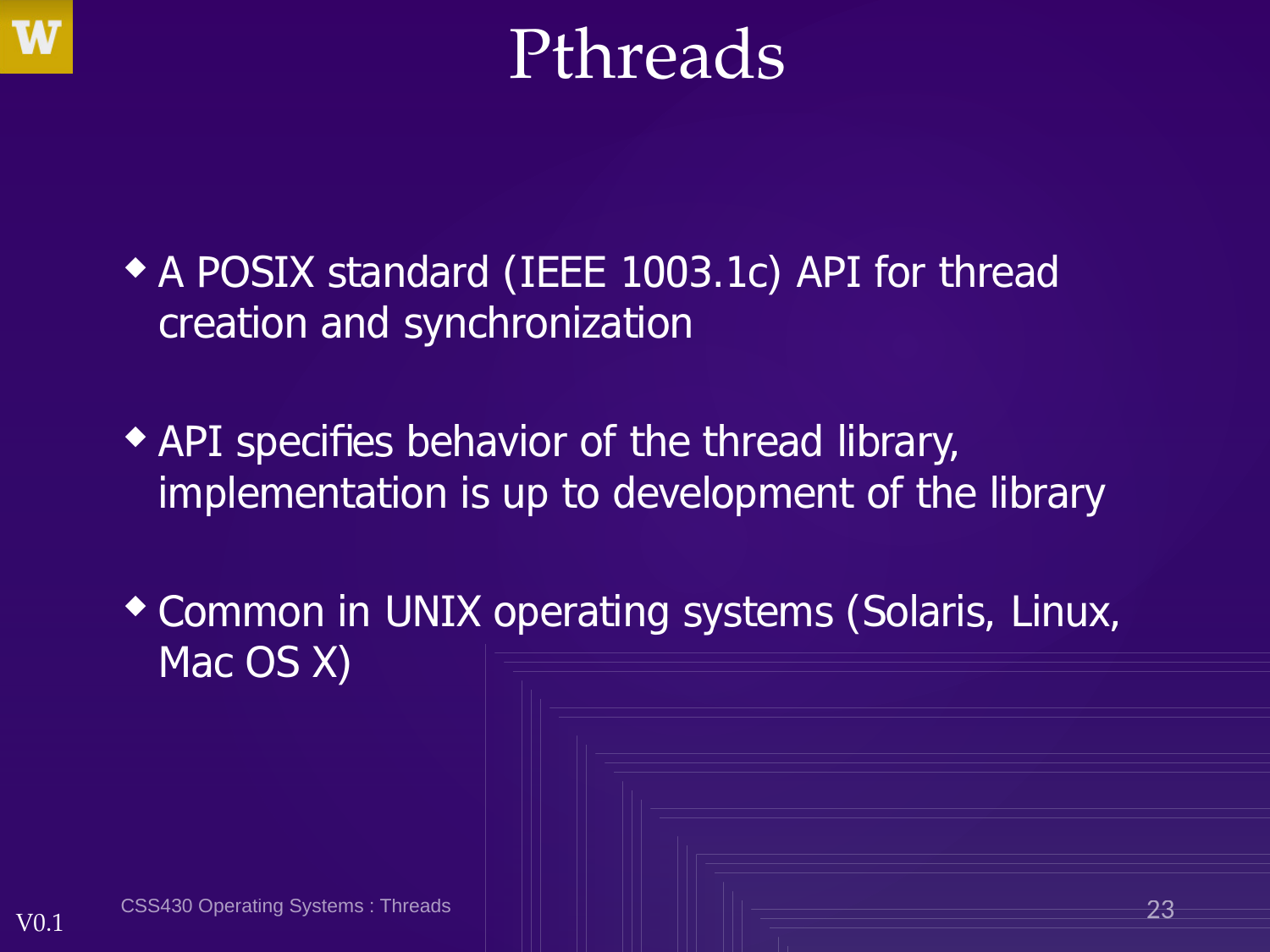

# Pthreads
A POSIX standard (IEEE 1003.1c) API for thread creation and synchronization

API specifies behavior of the thread library, implementation is up to development of the library

Common in UNIX operating systems (Solaris, Linux, Mac OS X)

CSS430 Operating Systems : Threads
23